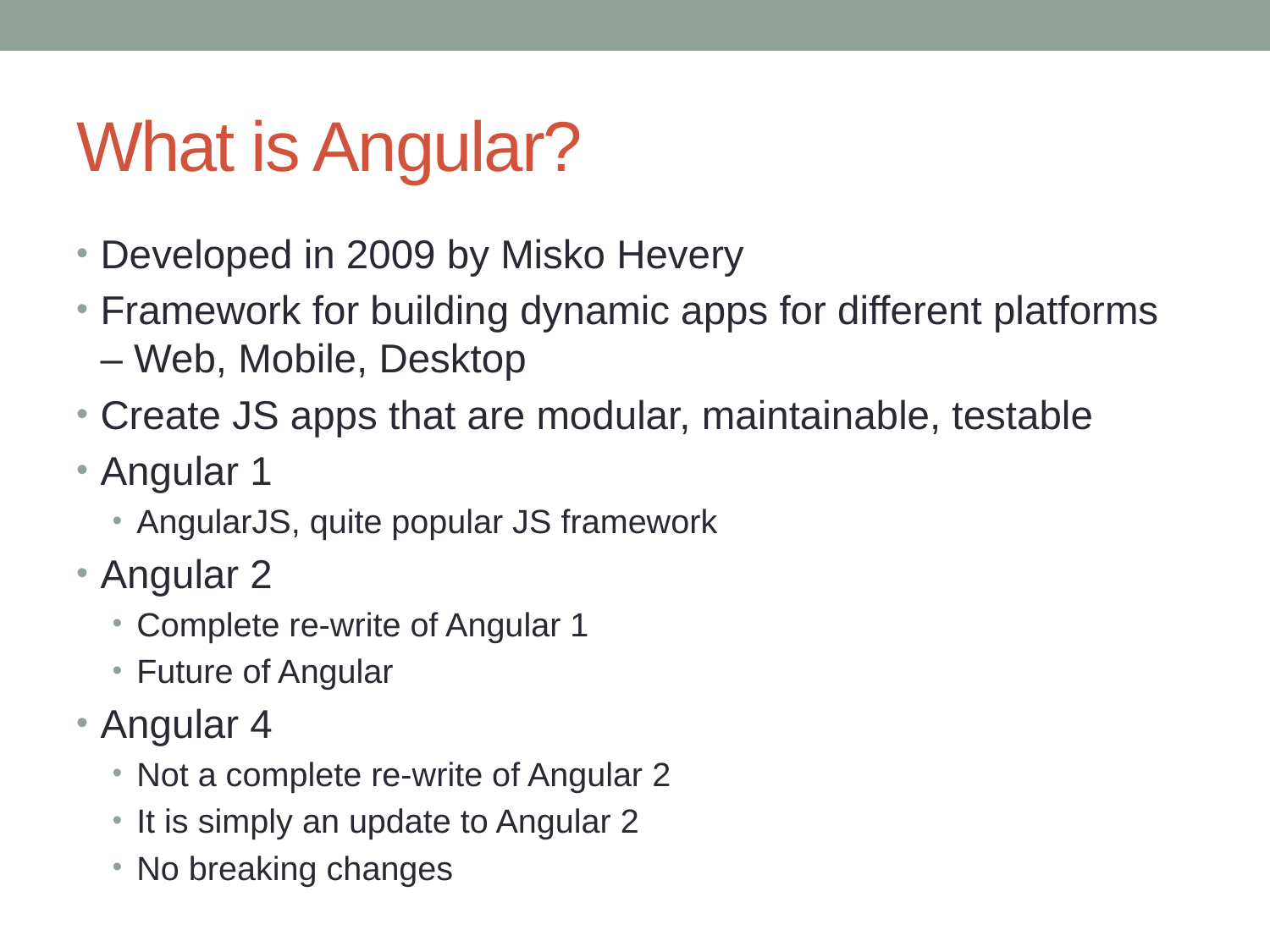

# What is Angular?
Developed in 2009 by Misko Hevery
Framework for building dynamic apps for different platforms – Web, Mobile, Desktop
Create JS apps that are modular, maintainable, testable
Angular 1
AngularJS, quite popular JS framework
Angular 2
Complete re-write of Angular 1
Future of Angular
Angular 4
Not a complete re-write of Angular 2
It is simply an update to Angular 2
No breaking changes